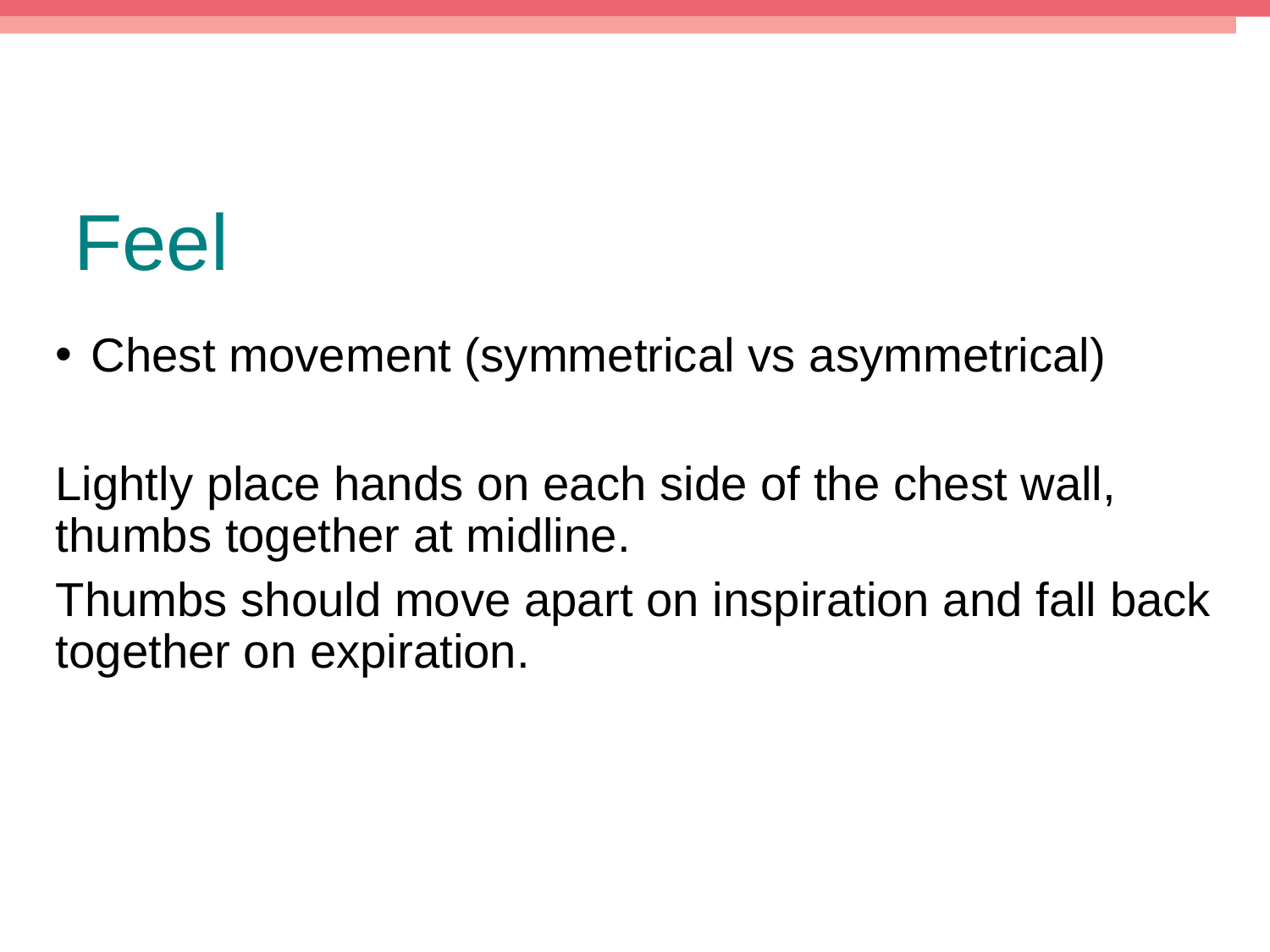

Feel
Chest movement (symmetrical vs asymmetrical)

Lightly place hands on each side of the chest wall, thumbs together at midline.
Thumbs should move apart on inspiration and fall back together on expiration.